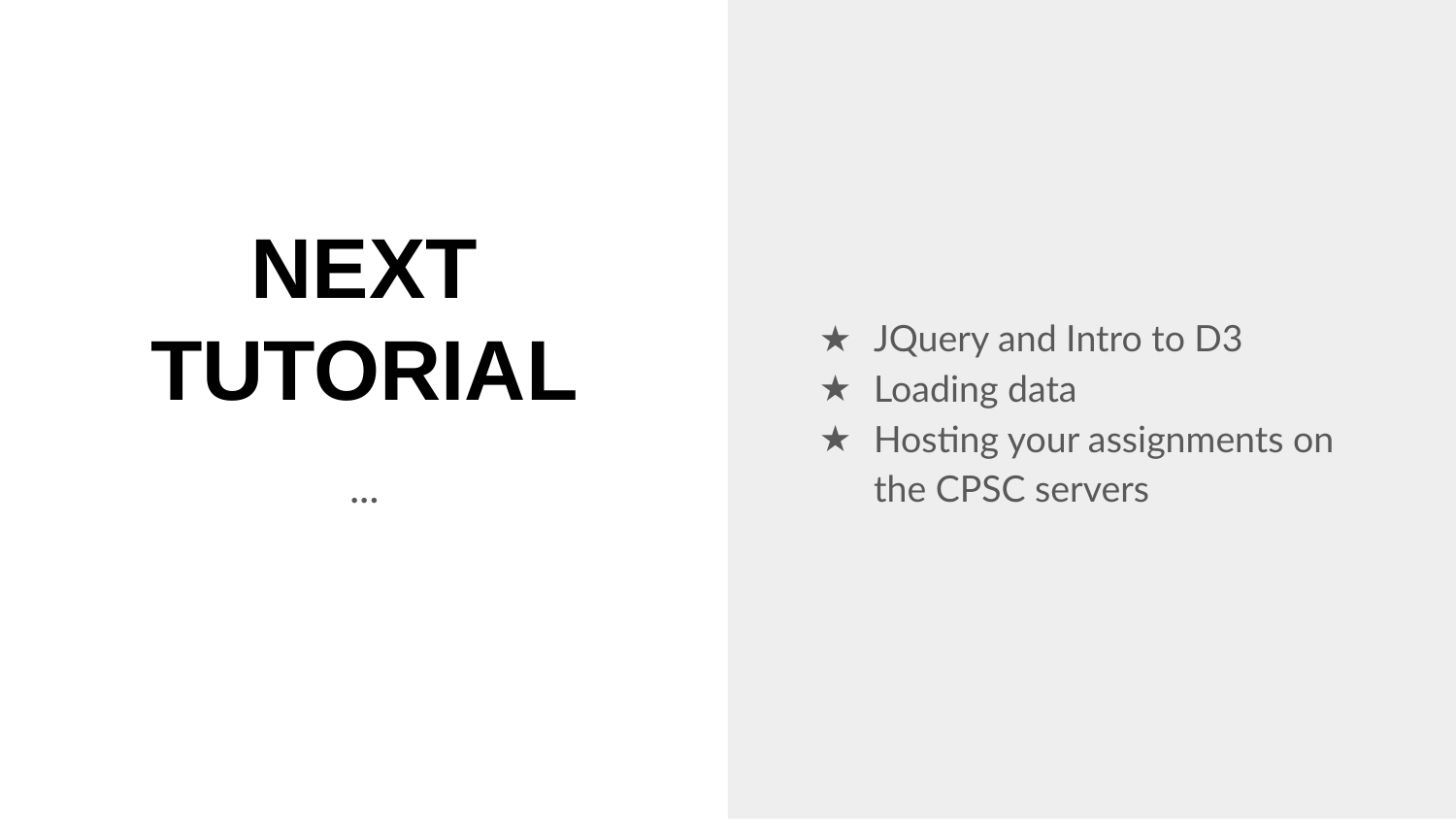

JQuery and Intro to D3
Loading data
Hosting your assignments on the CPSC servers
# NEXT TUTORIAL
...